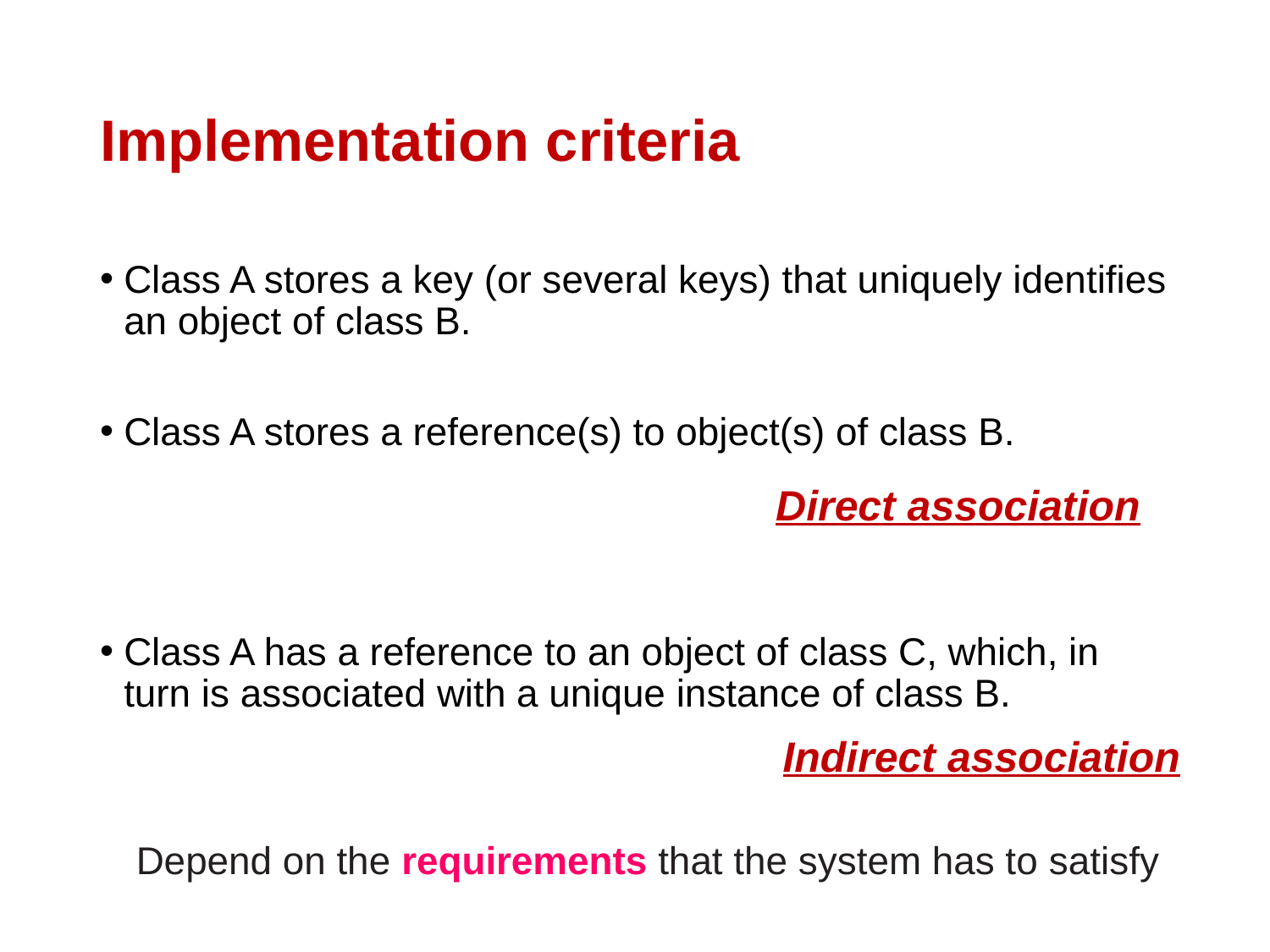

# Implementation criteria
Class A stores a key (or several keys) that uniquely identifies an object of class B.

Class A stores a reference(s) to object(s) of class B.

Class A has a reference to an object of class C, which, in turn is associated with a unique instance of class B.
Direct association
Indirect association
Depend on the requirements that the system has to satisfy